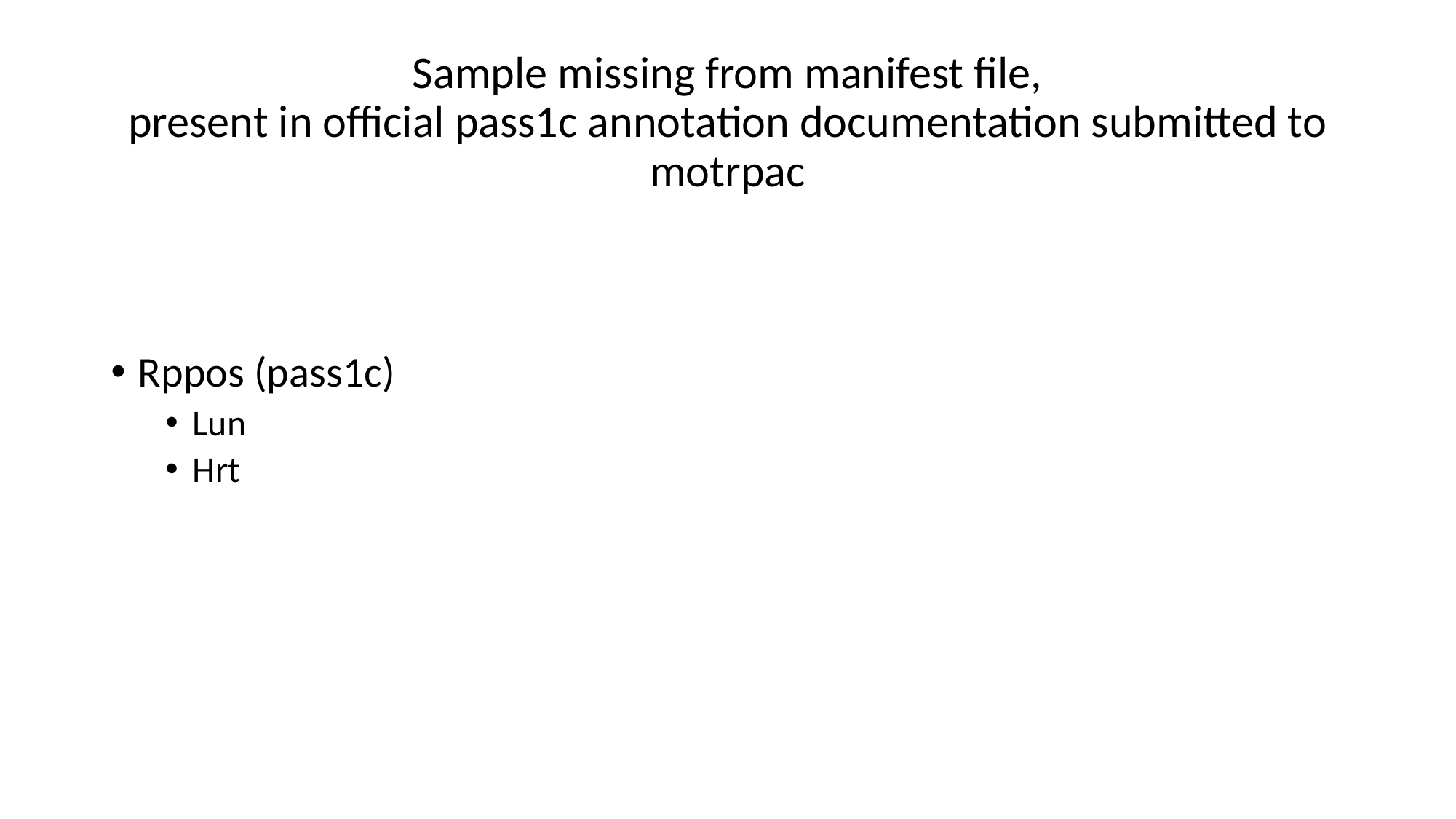

# Sample missing from manifest file, present in official pass1c annotation documentation submitted to motrpac

Rppos (pass1c)
Lun
Hrt